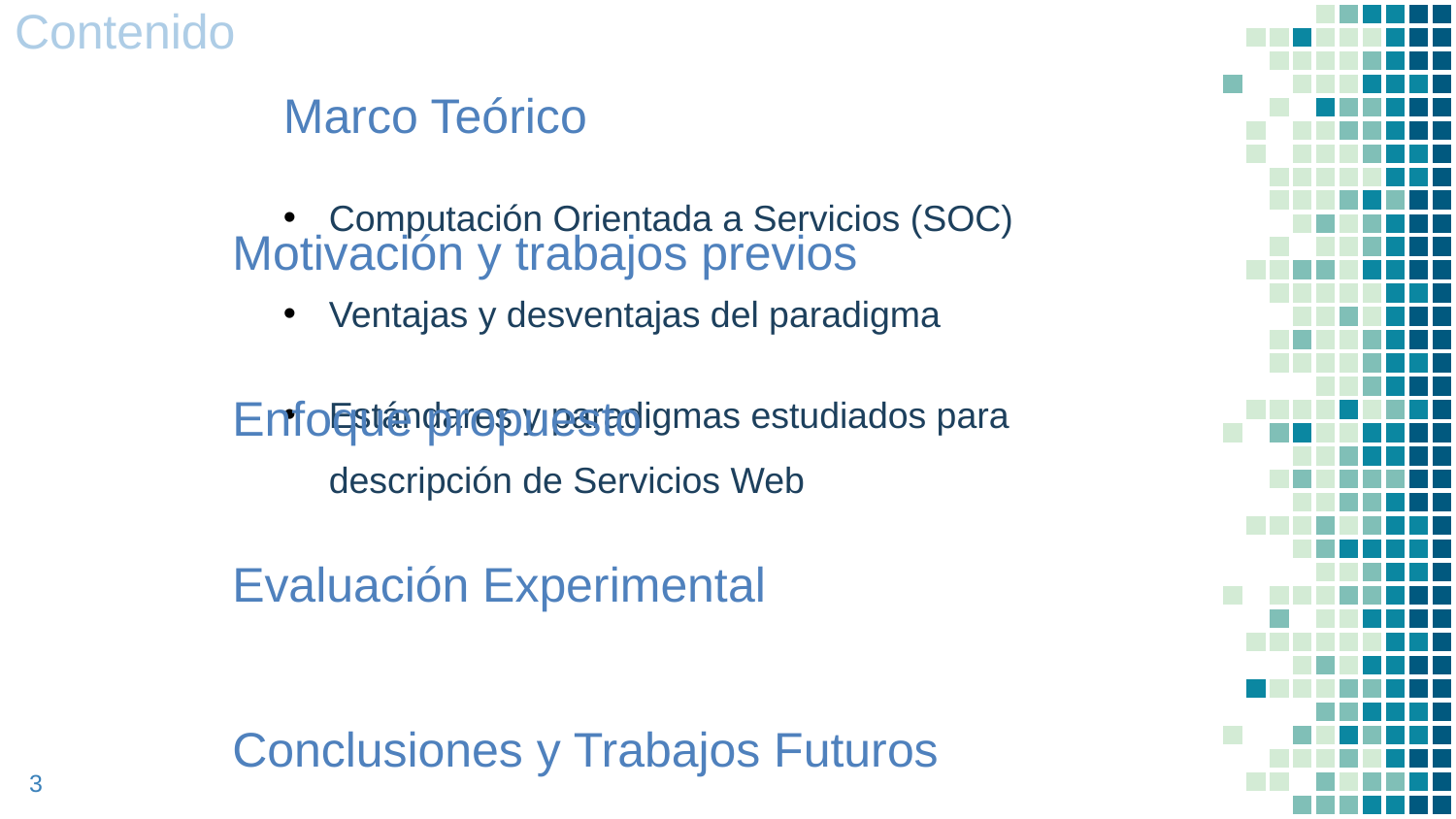

Contenido
Marco Teórico
Computación Orientada a Servicios (SOC)
Ventajas y desventajas del paradigma

Estándares y paradigmas estudiados para descripción de Servicios Web
Motivación y trabajos previos

Enfoque propuesto

Evaluación Experimental

Conclusiones y Trabajos Futuros

3